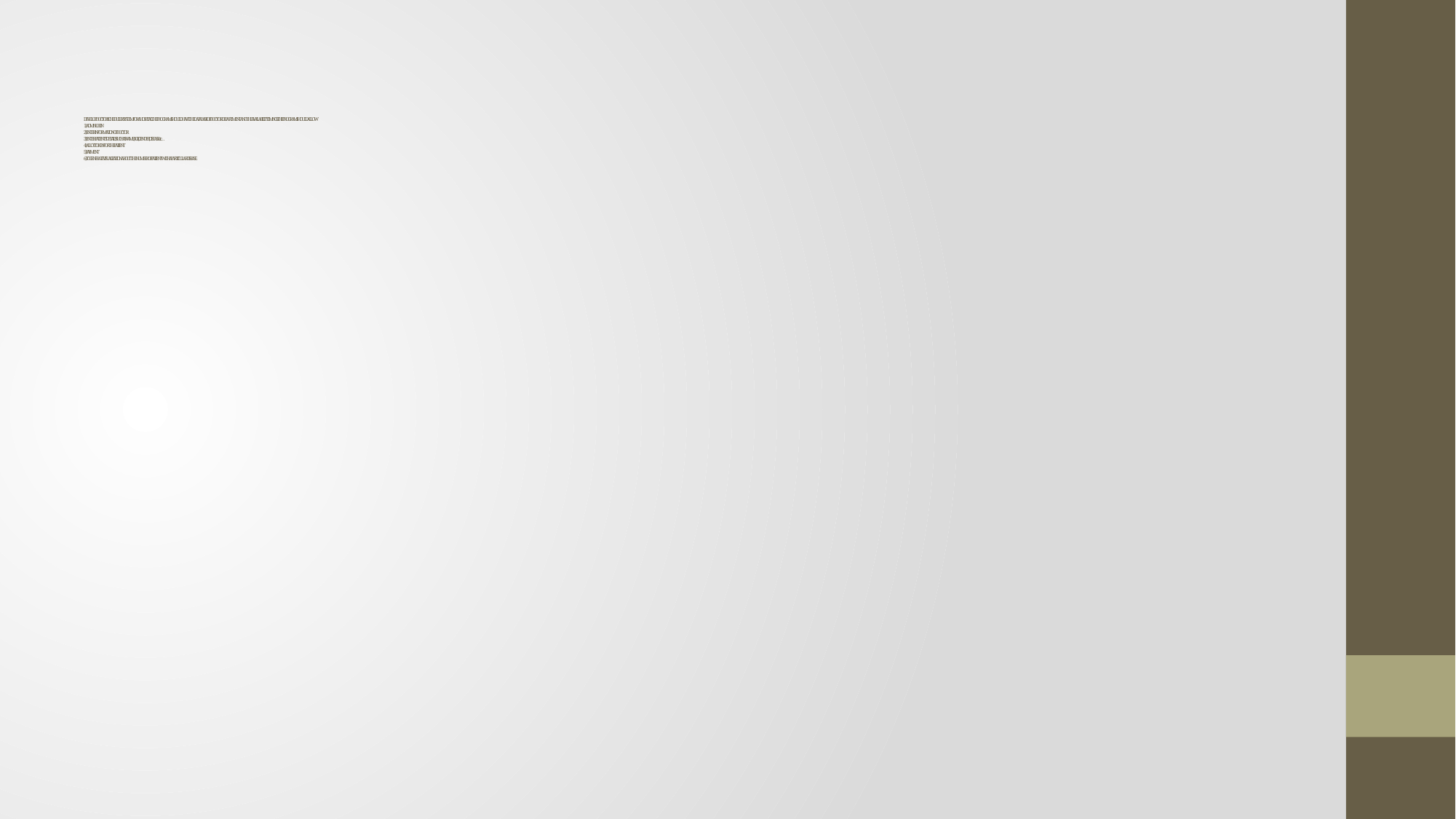

# DEVELOP DOCTOR SCHEDULER SYSTEM FOR A HOSPITAL.THE PROGRAM SHOULD HAVE THE DATABASE OF DOCTOR DEPARTMENT AND THE AVAILABILITY TIMINGS.THE PROGRAM SHOULD ALLOW 1)ADMIN LOGIN 2)ENTER INFORMATION OF DOCTOR 3)ENTER PATIENTS DETAILS SUCH AS NAME,AGE,GENDER,DISEASE etc… 4)ALLOT TOKEN FOR THE PATIENT 5)PAYMENT 6)TO GENERATE VISUALIZATION ABOUT THE NUMBER OF PATIENT WITH A PARTICULAR DISEASE.